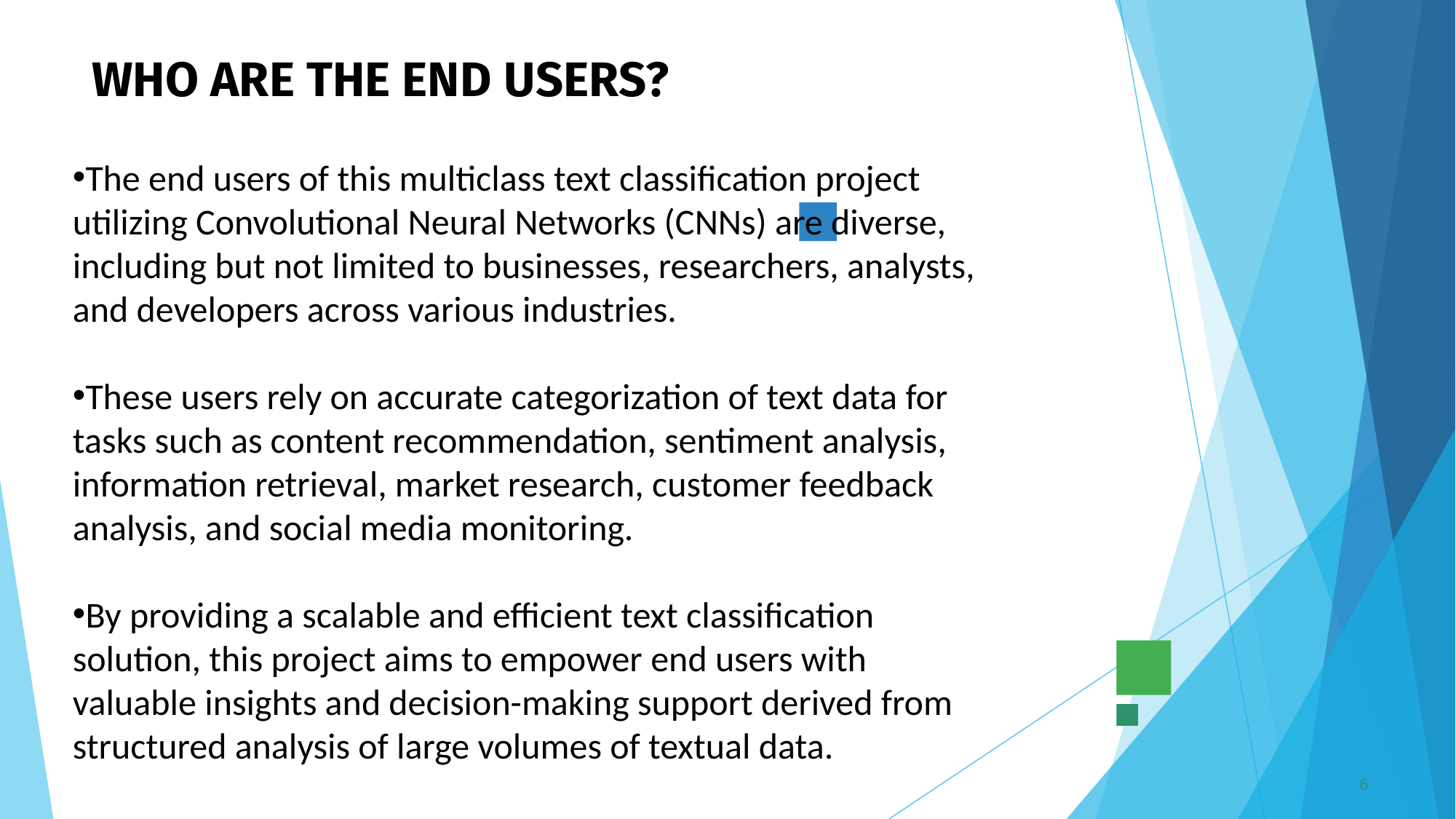

# WHO ARE THE END USERS?
The end users of this multiclass text classification project utilizing Convolutional Neural Networks (CNNs) are diverse, including but not limited to businesses, researchers, analysts, and developers across various industries.

These users rely on accurate categorization of text data for tasks such as content recommendation, sentiment analysis, information retrieval, market research, customer feedback analysis, and social media monitoring.

By providing a scalable and efficient text classification solution, this project aims to empower end users with valuable insights and decision-making support derived from structured analysis of large volumes of textual data.

6